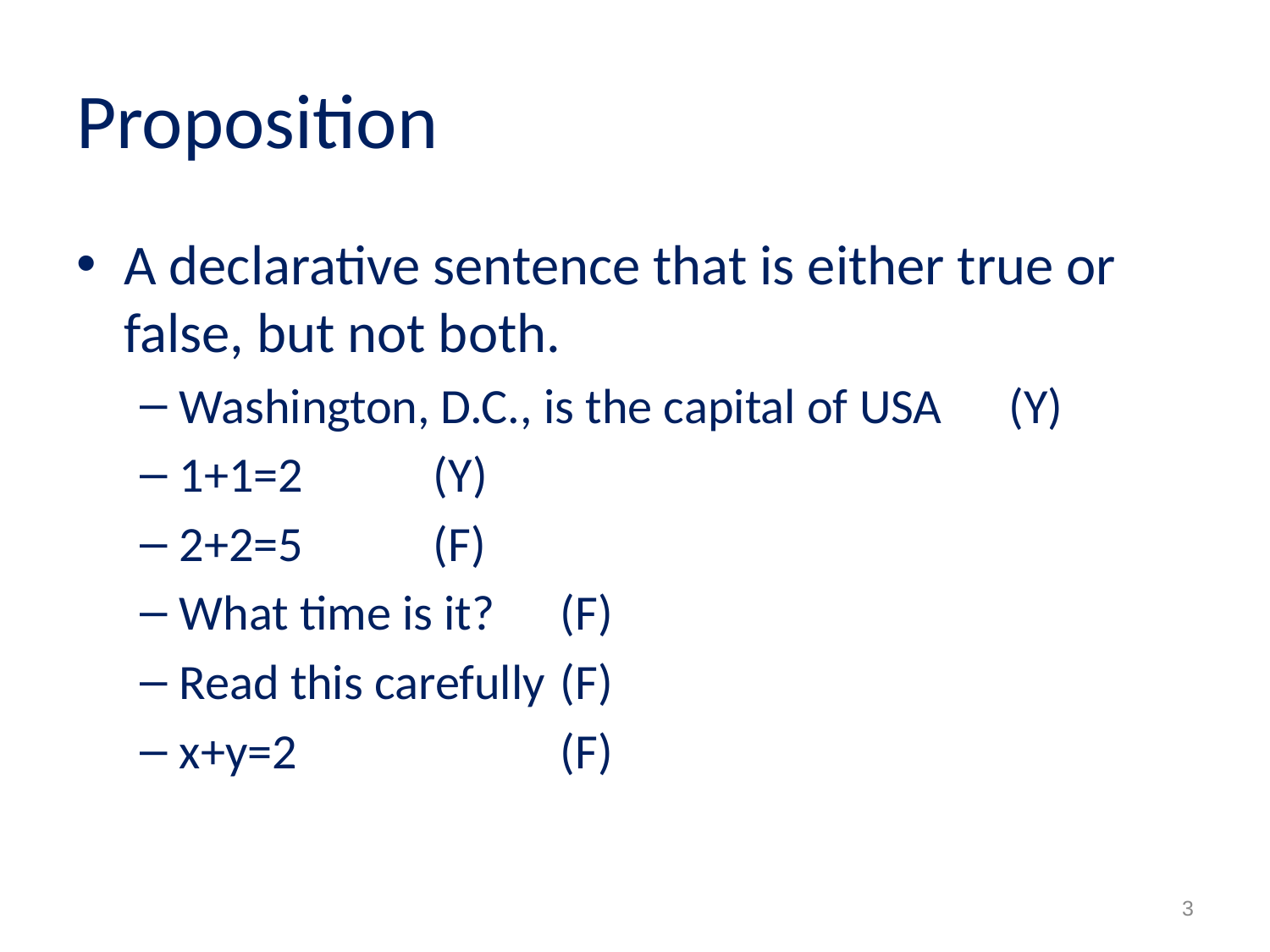

# Proposition
A declarative sentence that is either true or false, but not both.
Washington, D.C., is the capital of USA      (Y)
1+1=2		(Y)
2+2=5		(F)
What time is it?	(F)
Read this carefully	(F)
x+y=2			(F)
3